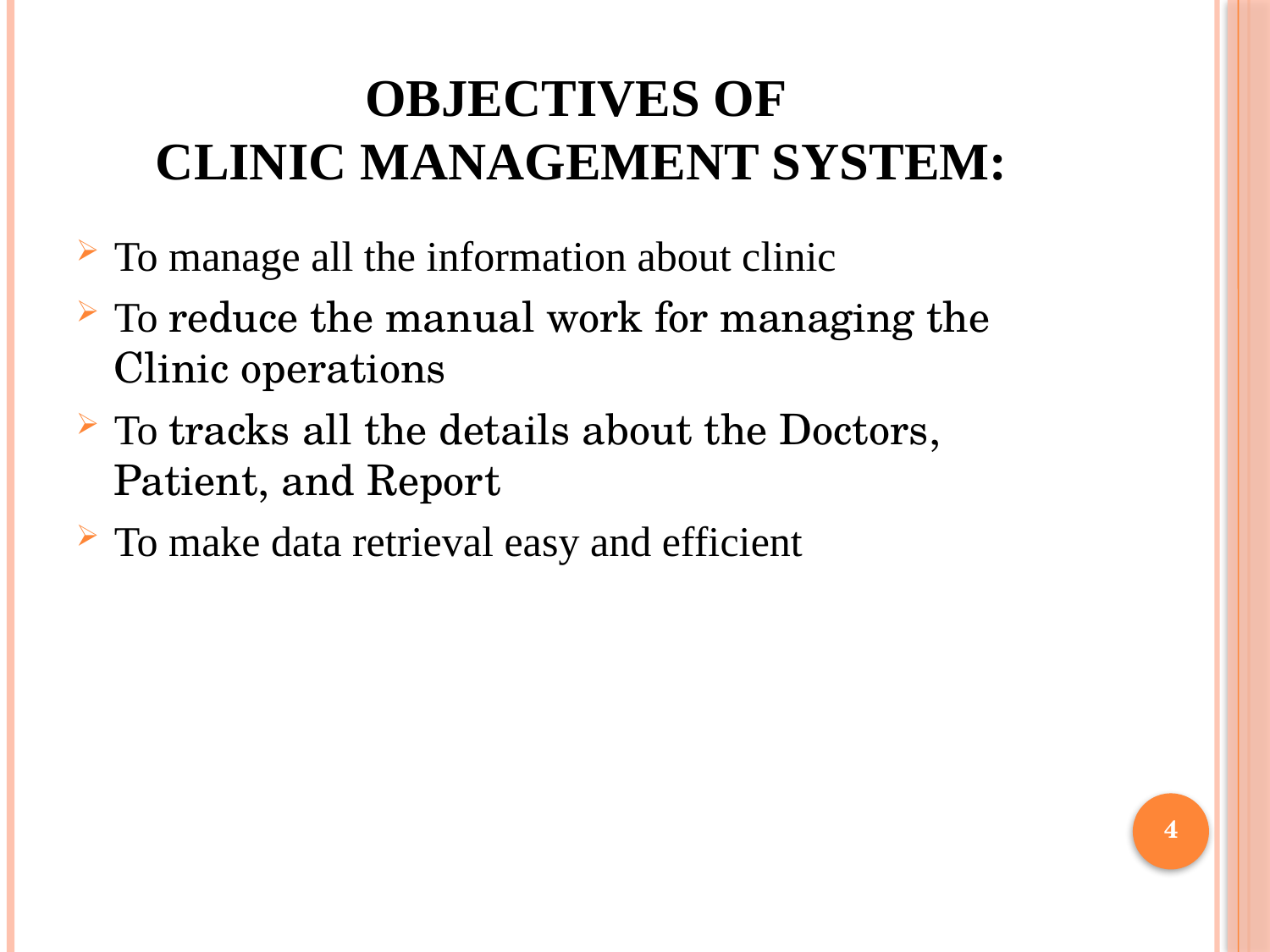

# Objectives Of Clinic Management System:
To manage all the information about clinic
To reduce the manual work for managing the Clinic operations
To tracks all the details about the Doctors, Patient, and Report
To make data retrieval easy and efficient

4